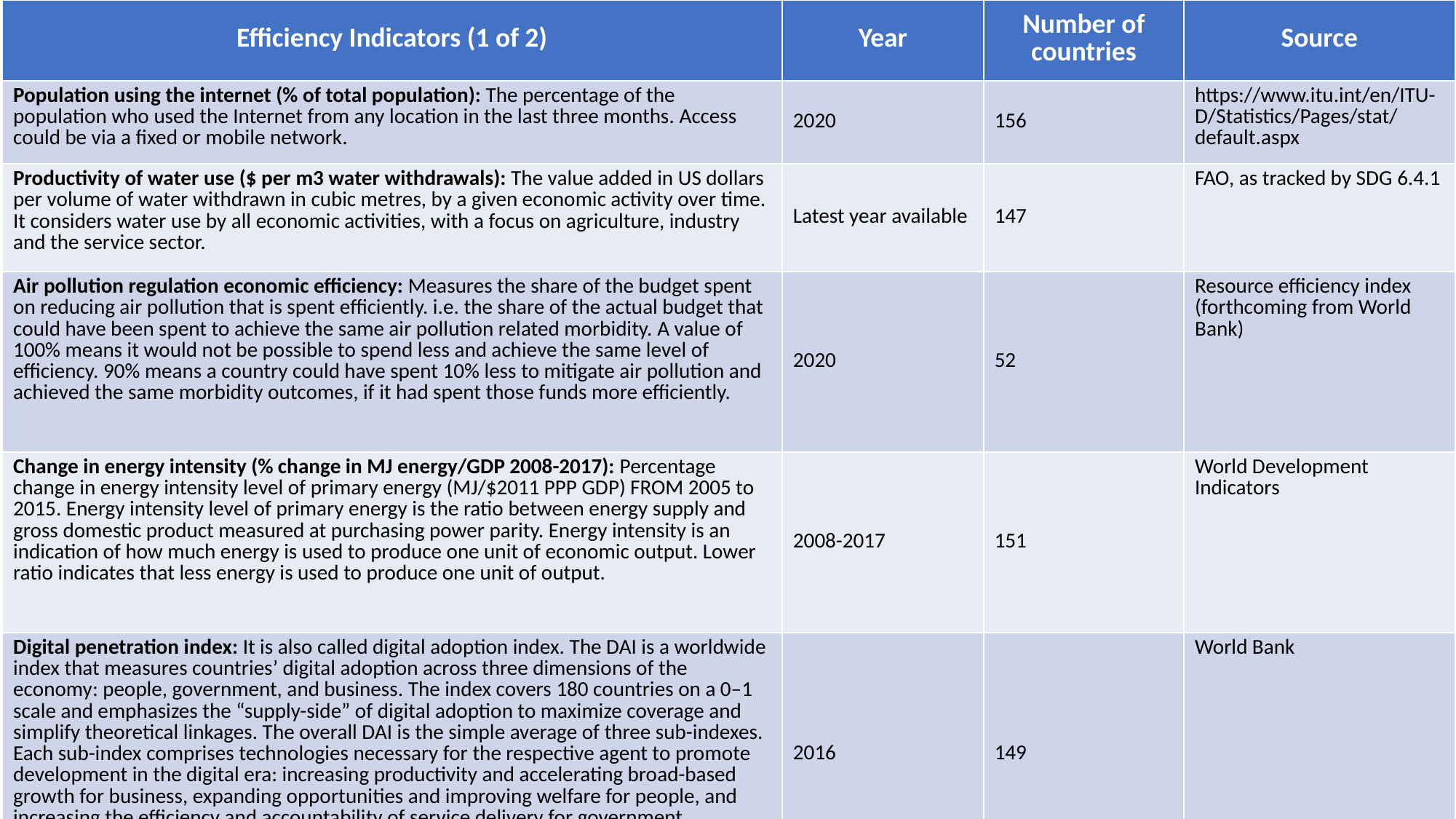

| Efficiency Indicators (1 of 2) | Year | Number of countries | Source |
| --- | --- | --- | --- |
| Population using the internet (% of total population): The percentage of the population who used the Internet from any location in the last three months. Access could be via a fixed or mobile network. | 2020 | 156 | https://www.itu.int/en/ITU-D/Statistics/Pages/stat/default.aspx |
| Productivity of water use ($ per m3 water withdrawals): The value added in US dollars per volume of water withdrawn in cubic metres, by a given economic activity over time. It considers water use by all economic activities, with a focus on agriculture, industry and the service sector. | Latest year available | 147 | FAO, as tracked by SDG 6.4.1 |
| Air pollution regulation economic efficiency: Measures the share of the budget spent on reducing air pollution that is spent efficiently. i.e. the share of the actual budget that could have been spent to achieve the same air pollution related morbidity. A value of 100% means it would not be possible to spend less and achieve the same level of efficiency. 90% means a country could have spent 10% less to mitigate air pollution and achieved the same morbidity outcomes, if it had spent those funds more efficiently. | 2020 | 52 | Resource efficiency index (forthcoming from World Bank) |
| Change in energy intensity (% change in MJ energy/GDP 2008-2017): Percentage change in energy intensity level of primary energy (MJ/$2011 PPP GDP) FROM 2005 to 2015. Energy intensity level of primary energy is the ratio between energy supply and gross domestic product measured at purchasing power parity. Energy intensity is an indication of how much energy is used to produce one unit of economic output. Lower ratio indicates that less energy is used to produce one unit of output. | 2008-2017 | 151 | World Development Indicators |
| Digital penetration index: It is also called digital adoption index. The DAI is a worldwide index that measures countries’ digital adoption across three dimensions of the economy: people, government, and business. The index covers 180 countries on a 0–1 scale and emphasizes the “supply-side” of digital adoption to maximize coverage and simplify theoretical linkages. The overall DAI is the simple average of three sub-indexes. Each sub-index comprises technologies necessary for the respective agent to promote development in the digital era: increasing productivity and accelerating broad-based growth for business, expanding opportunities and improving welfare for people, and increasing the efficiency and accountability of service delivery for government. | 2016 | 149 | World Bank |
| Rapid transit urban availability (km of rapid transit/ million urban residents): Km of rapid transit / Million urban residents (in cities with populations above 500,000). Rapid transit is defined as any of the following: Bus rapid transit, light rail transit and metro | 2018 | 65 | Rapid Transit Database, Institute for Transportation and Development Policy (ITDP) |